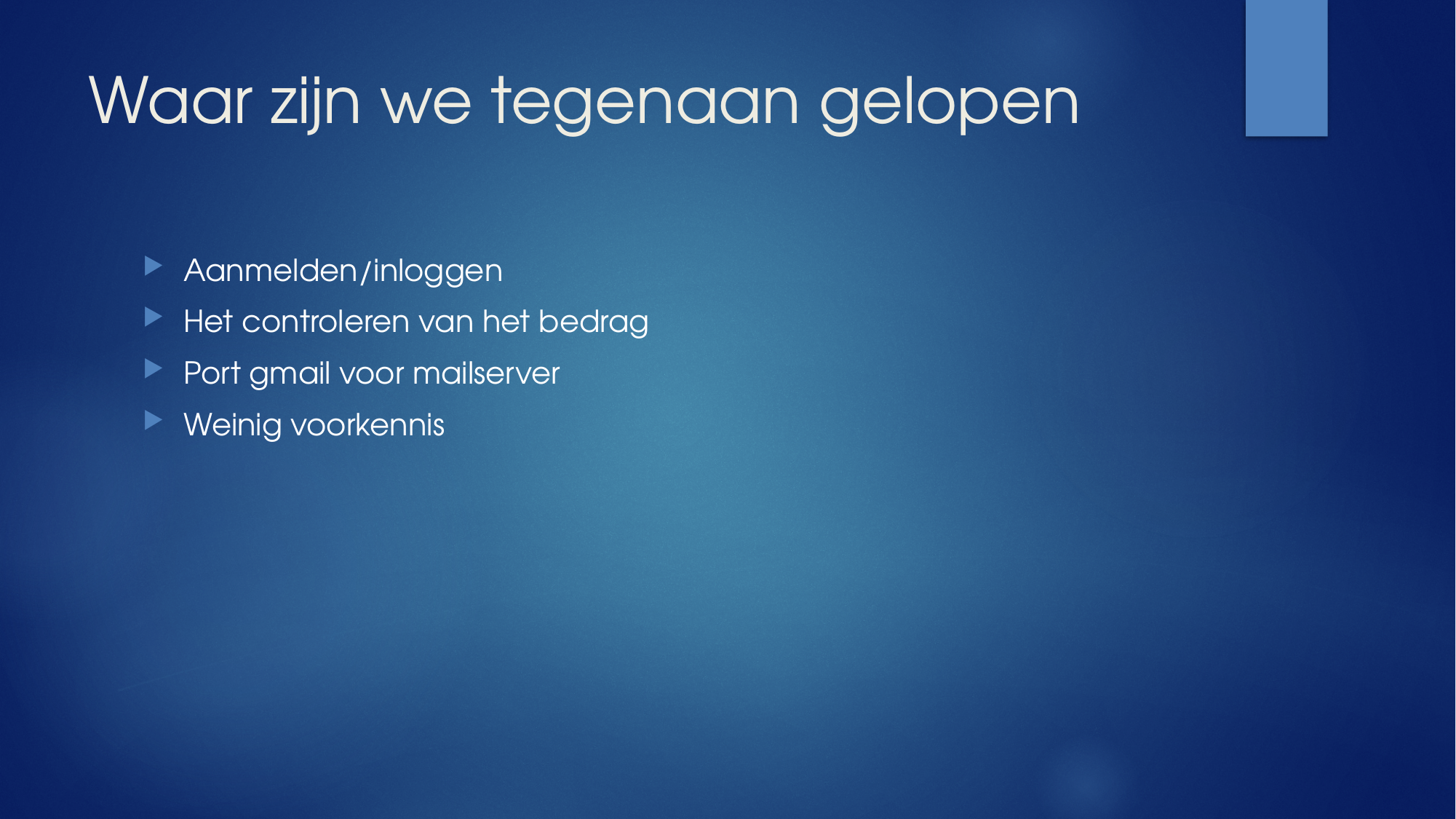

# Waar zijn we tegenaan gelopen
Aanmelden/inloggen
Het controleren van het bedrag
Port gmail voor mailserver
Weinig voorkennis